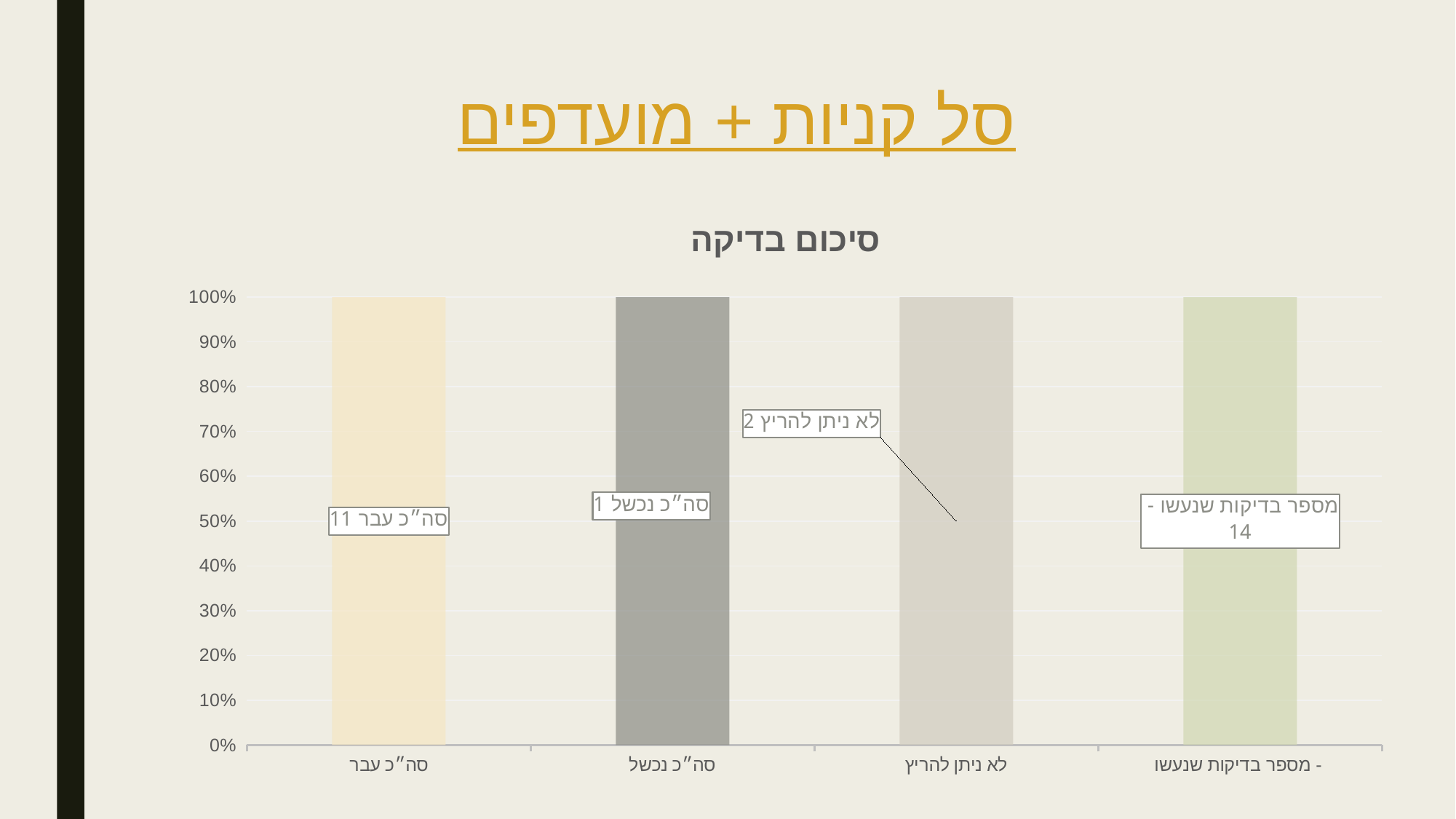

# סל קניות + מועדפים

### Chart:

| Category | סיכום בדיקה |
|---|---|
| סה״כ עבר | 11.0 |
| סה״כ נכשל | 1.0 |
| לא ניתן להריץ | 2.0 |
| מספר בדיקות שנעשו -  | 14.0 |